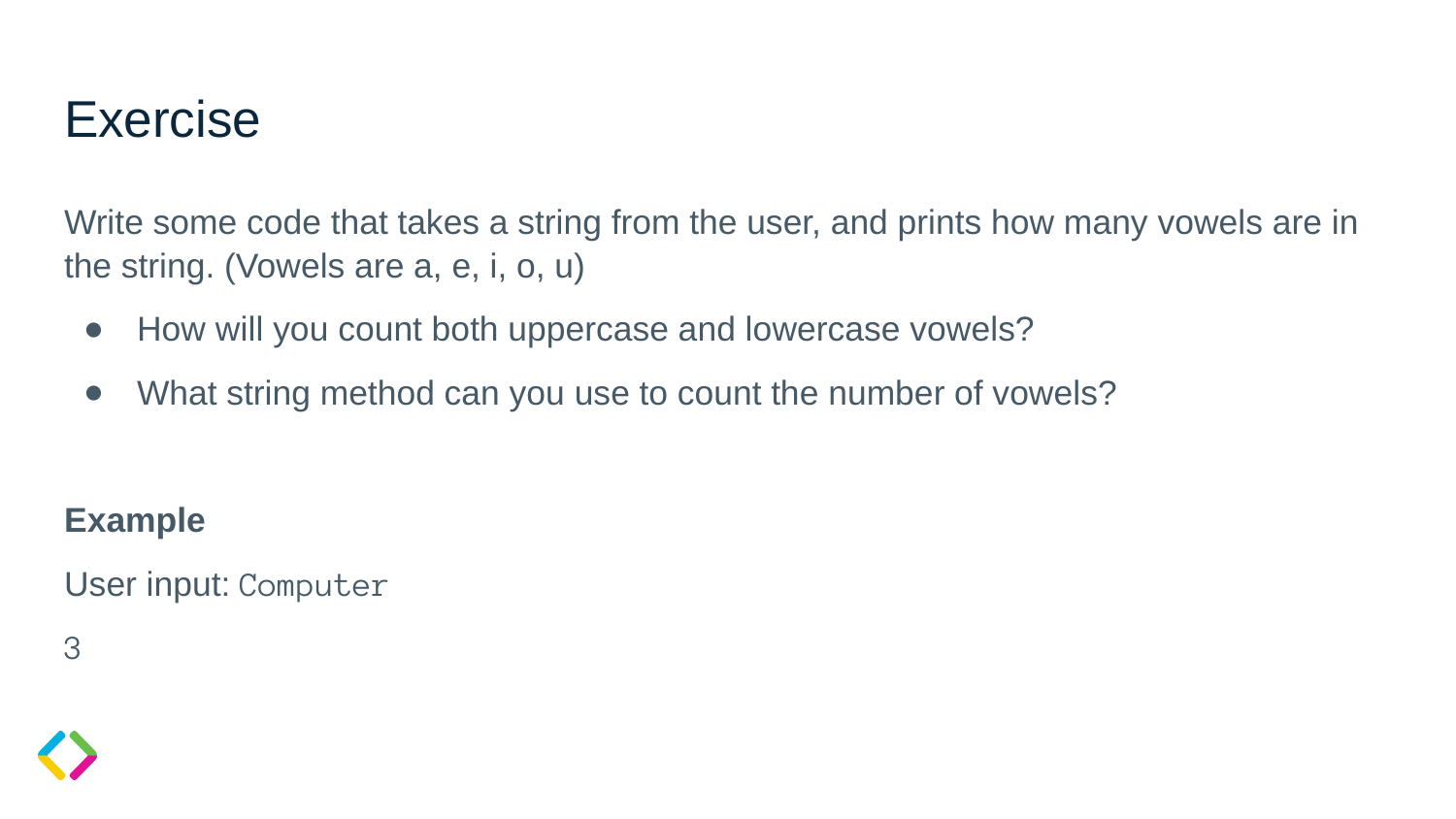

# Exercise
Write some code that takes a string from the user, and prints how many vowels are in the string. (Vowels are a, e, i, o, u)
How will you count both uppercase and lowercase vowels?
What string method can you use to count the number of vowels?

Example
User input: Computer
3